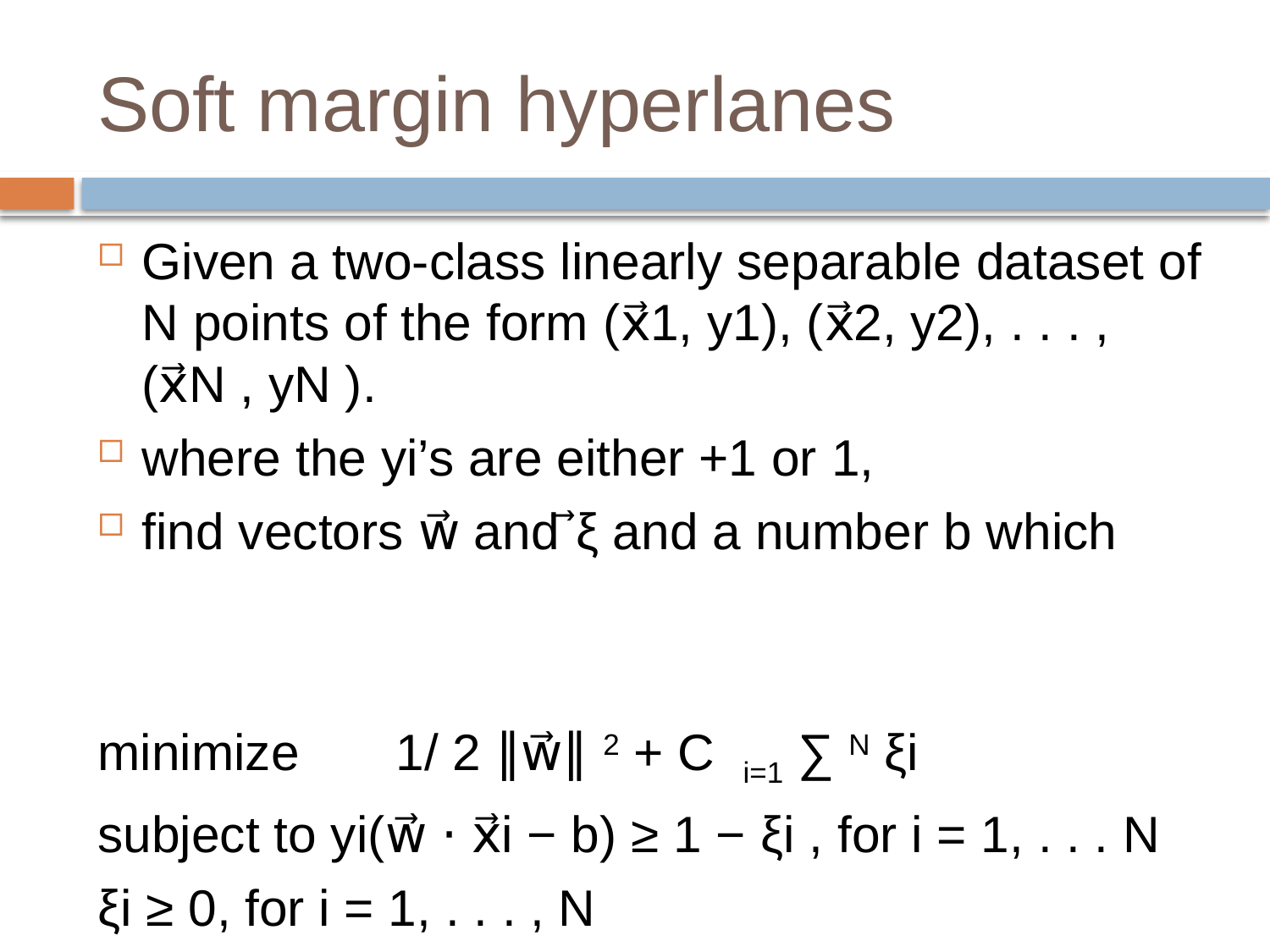

# Soft margin hyperlanes
Given a two-class linearly separable dataset of N points of the form (x⃗1, y1), (x⃗2, y2), . . . , (x⃗N , yN ).
where the yi’s are either +1 or 1,
find vectors w⃗ and ⃗ξ and a number b which

minimize 	1/ 2 ∥w⃗∥ 2 + C  i=1 ∑ N ξi
subject to yi(w⃗ ⋅ x⃗i − b) ≥ 1 − ξi , for i = 1, . . . N
ξi ≥ 0, for i = 1, . . . , N